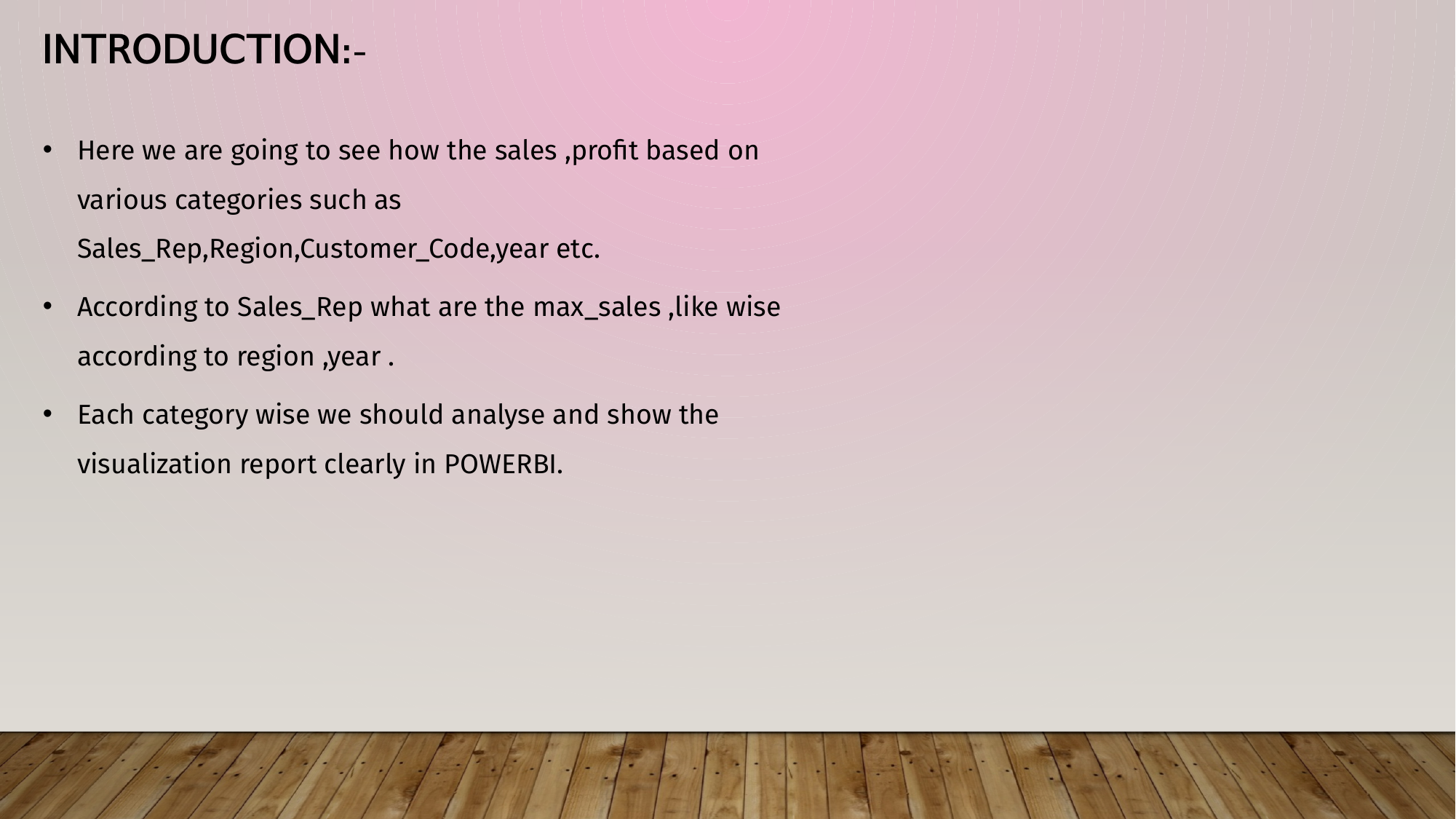

INTRODUCTION:-
Here we are going to see how the sales ,profit based on various categories such as Sales_Rep,Region,Customer_Code,year etc.
According to Sales_Rep what are the max_sales ,like wise according to region ,year .
Each category wise we should analyse and show the visualization report clearly in POWERBI.